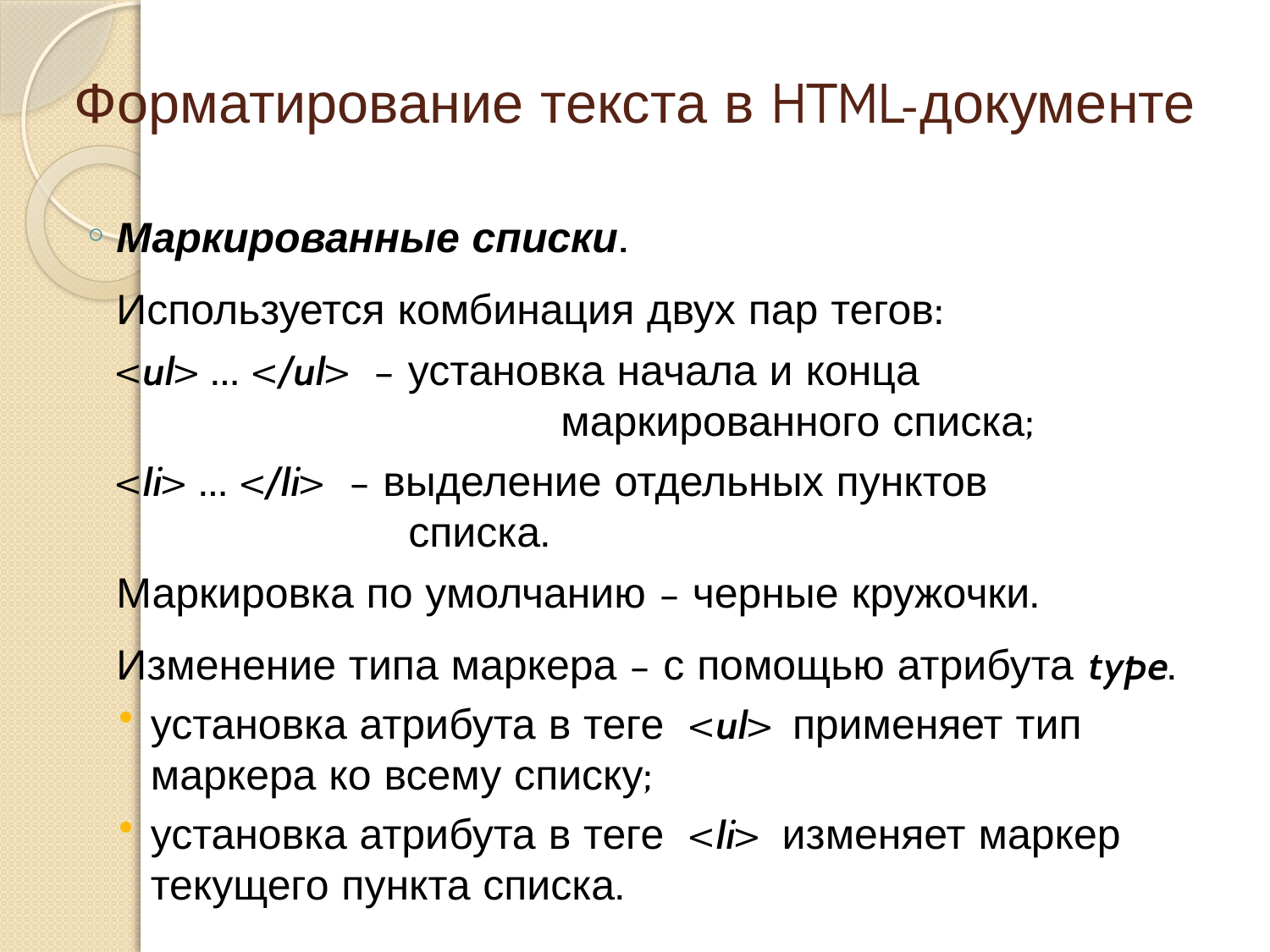

# Форматирование текста в HTML-документе
Маркированные списки.
	Используется комбинация двух пар тегов:
	<ul> … </ul>  – установка начала и конца 				      	     маркированного списка;
	<li> … </li>  – выделение отдельных пунктов 			   	   списка.
	Маркировка по умолчанию – черные кружочки.
	Изменение типа маркера – с помощью атрибута type.
установка атрибута в теге  <ul>  применяет тип маркера ко всему списку;
установка атрибута в теге  <li>  изменяет маркер текущего пункта списка.